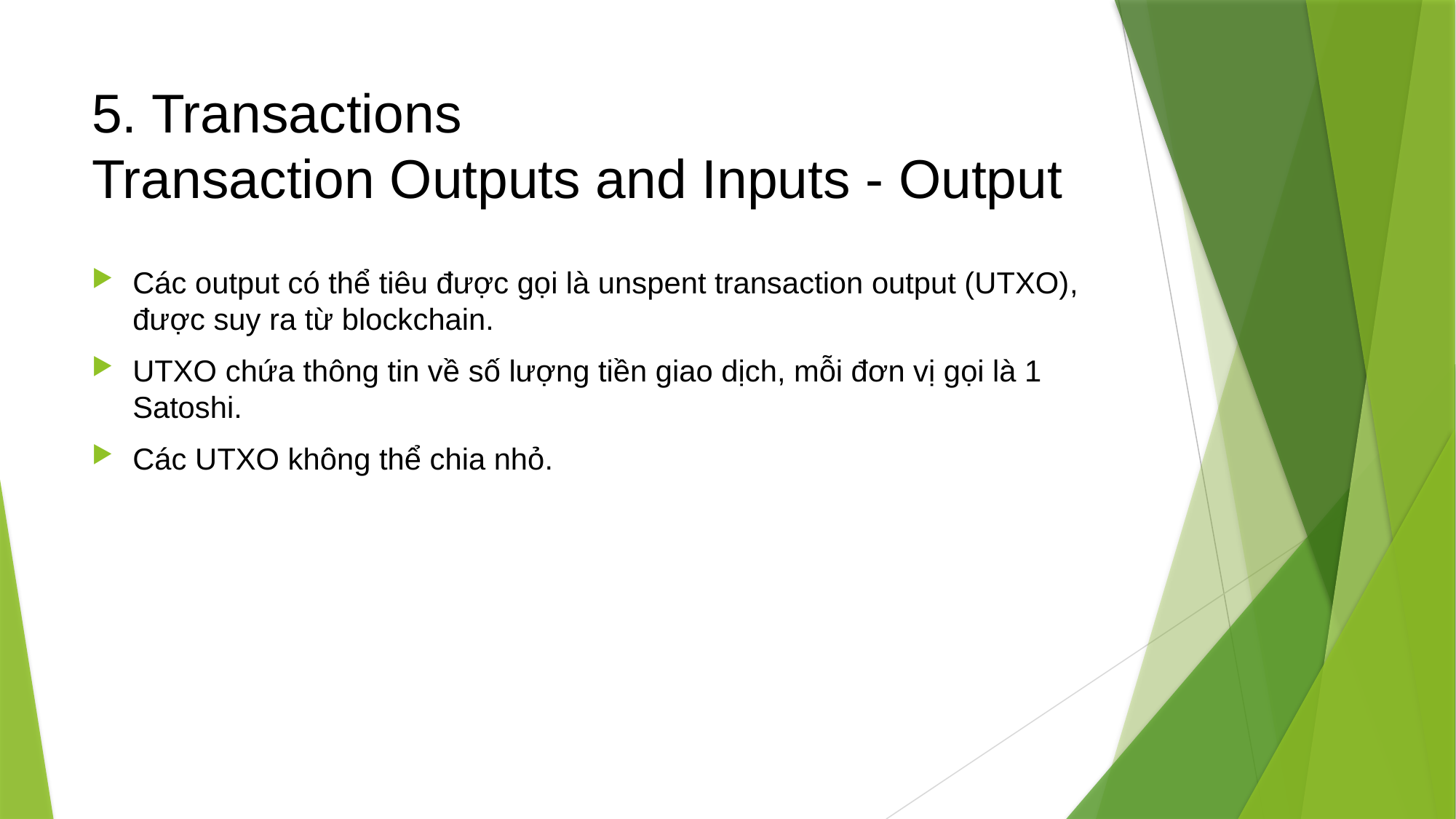

# 5. Transactions Transaction Outputs and Inputs - Output
Các output có thể tiêu được gọi là unspent transaction output (UTXO), được suy ra từ blockchain.
UTXO chứa thông tin về số lượng tiền giao dịch, mỗi đơn vị gọi là 1 Satoshi.
Các UTXO không thể chia nhỏ.